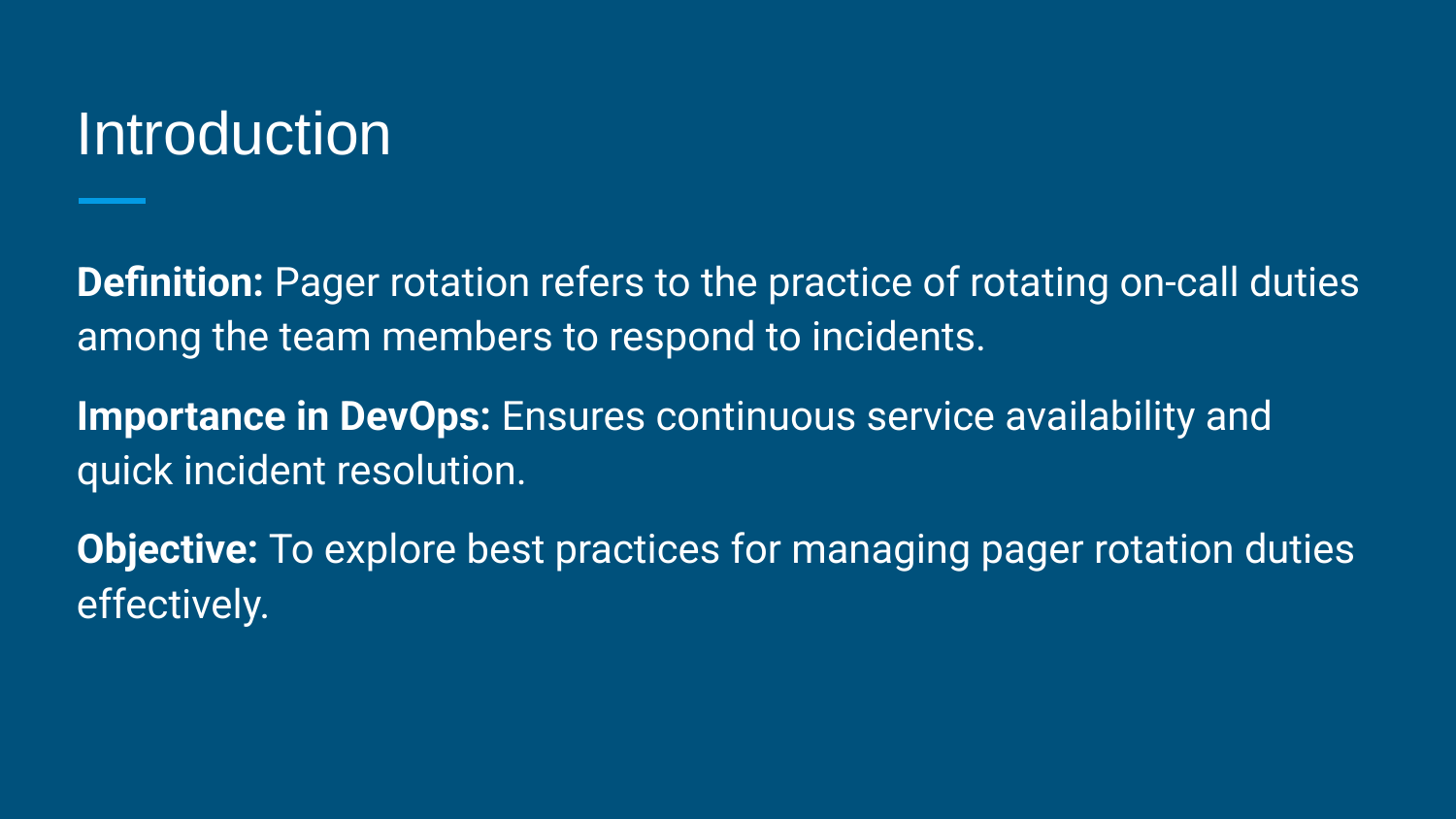

# Introduction
Definition: Pager rotation refers to the practice of rotating on-call duties among the team members to respond to incidents.
Importance in DevOps: Ensures continuous service availability and quick incident resolution.
Objective: To explore best practices for managing pager rotation duties effectively.